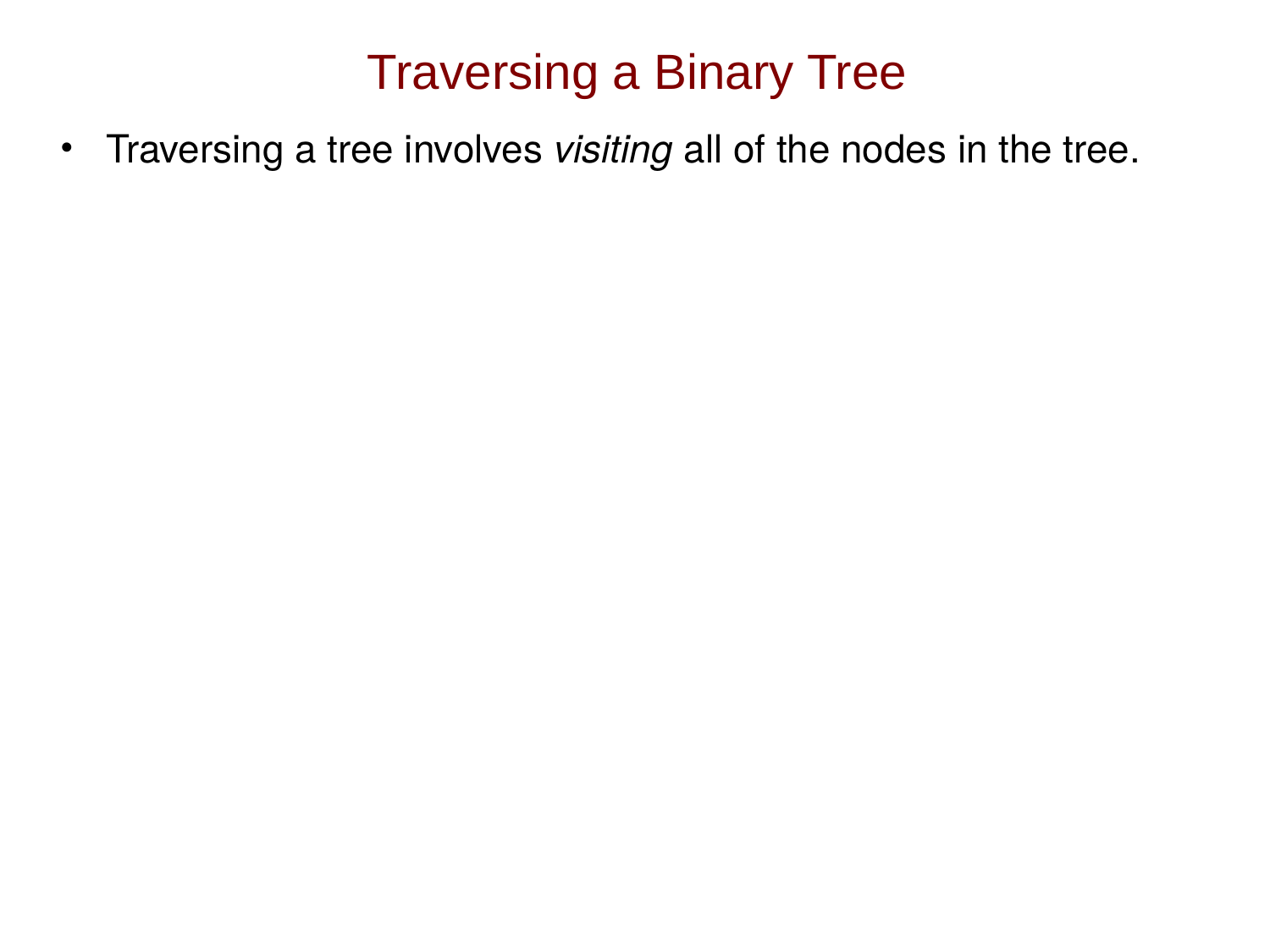

# Traversing a Binary Tree
Traversing a tree involves visiting all of the nodes in the tree.